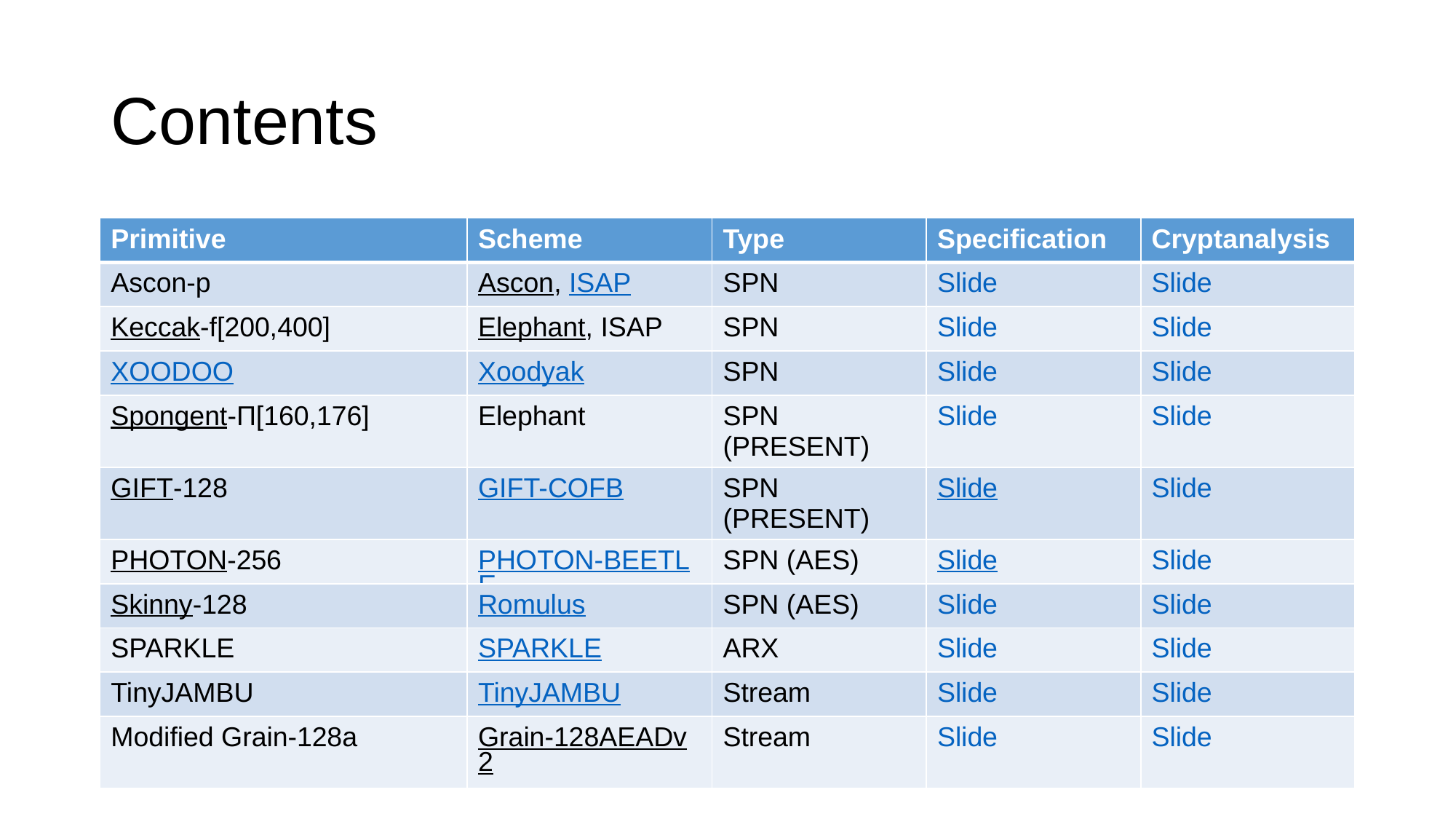

# Contents
| Primitive | Scheme | Type | Specification | Cryptanalysis |
| --- | --- | --- | --- | --- |
| Ascon-p | Ascon, ISAP | SPN | Slide | Slide |
| Keccak-f[200,400] | Elephant, ISAP | SPN | Slide | Slide |
| XOODOO | Xoodyak | SPN | Slide | Slide |
| Spongent-Π[160,176] | Elephant | SPN (PRESENT) | Slide | Slide |
| GIFT-128 | GIFT-COFB | SPN (PRESENT) | Slide | Slide |
| PHOTON-256 | PHOTON-BEETLE | SPN (AES) | Slide | Slide |
| Skinny-128 | Romulus | SPN (AES) | Slide | Slide |
| SPARKLE | SPARKLE | ARX | Slide | Slide |
| TinyJAMBU | TinyJAMBU | Stream | Slide | Slide |
| Modified Grain-128a | Grain-128AEADv2 | Stream | Slide | Slide |